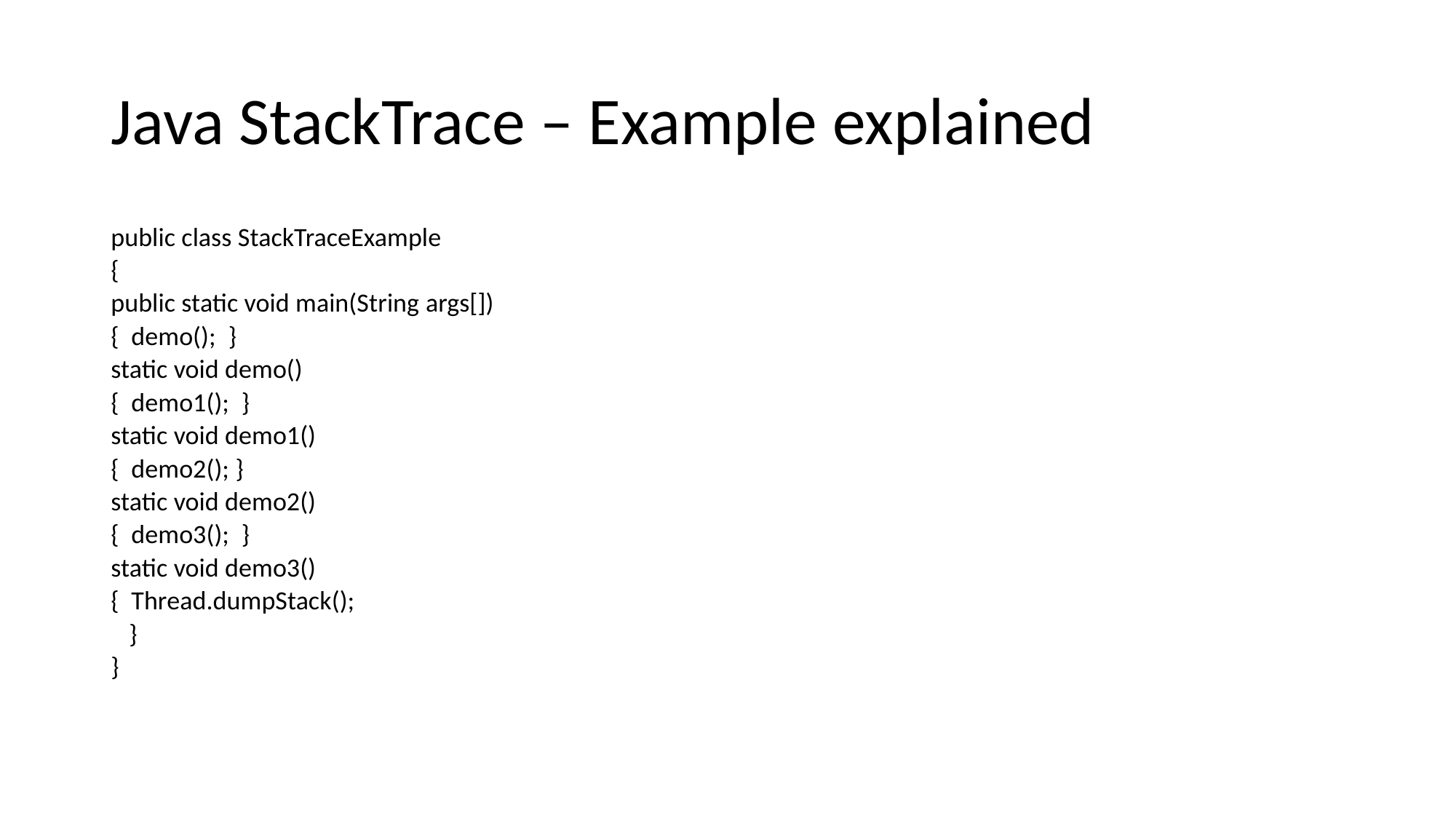

# Java StackTrace – Example explained
public class StackTraceExample
{
public static void main(String args[])
{  demo();  }
static void demo()
{  demo1();  }
static void demo1()
{  demo2(); }
static void demo2()
{  demo3();  }
static void demo3()
{  Thread.dumpStack();
   }
}